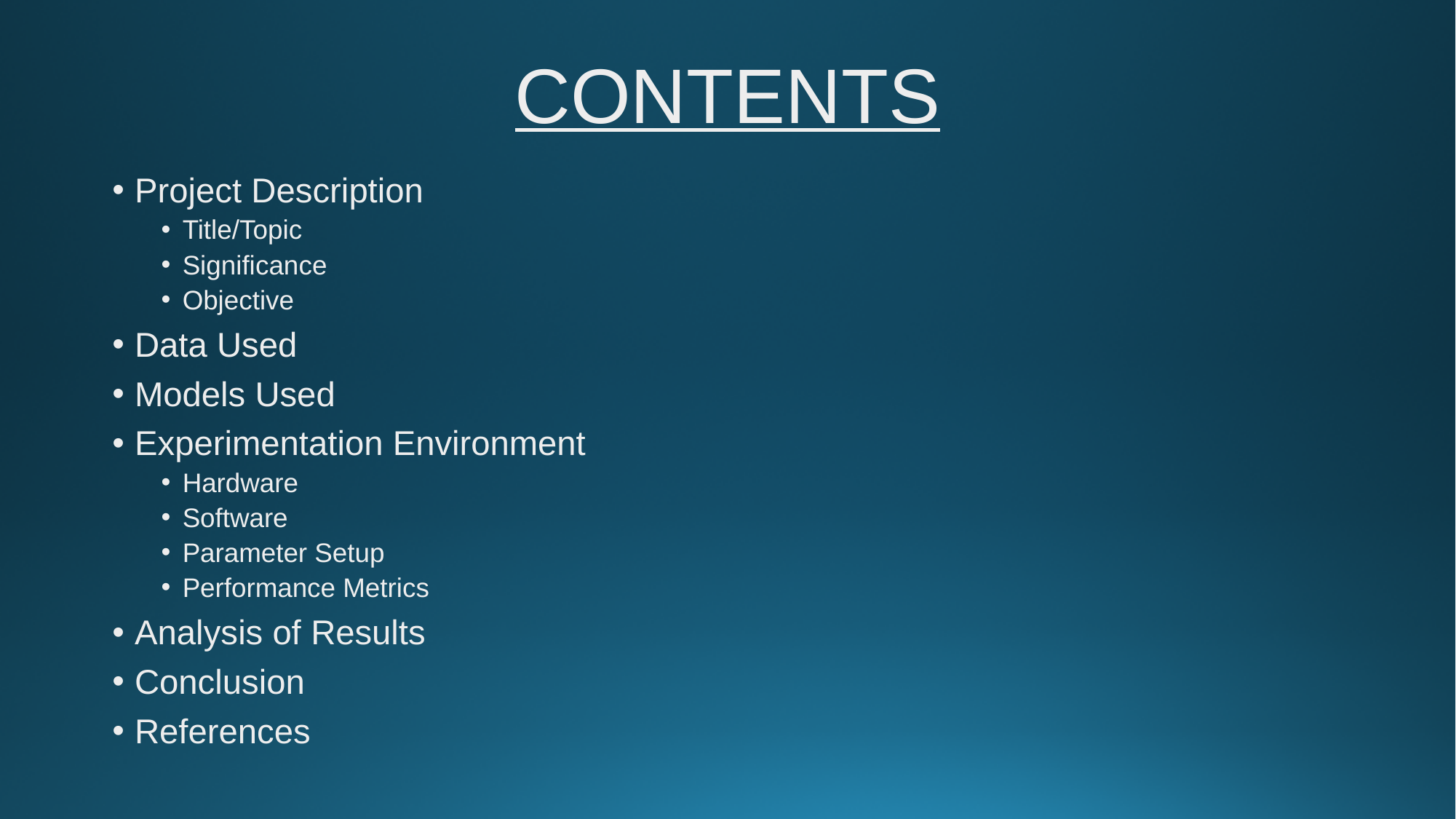

# CONTENTS
Project Description
Title/Topic
Significance
Objective
Data Used
Models Used
Experimentation Environment
Hardware
Software
Parameter Setup
Performance Metrics
Analysis of Results
Conclusion
References